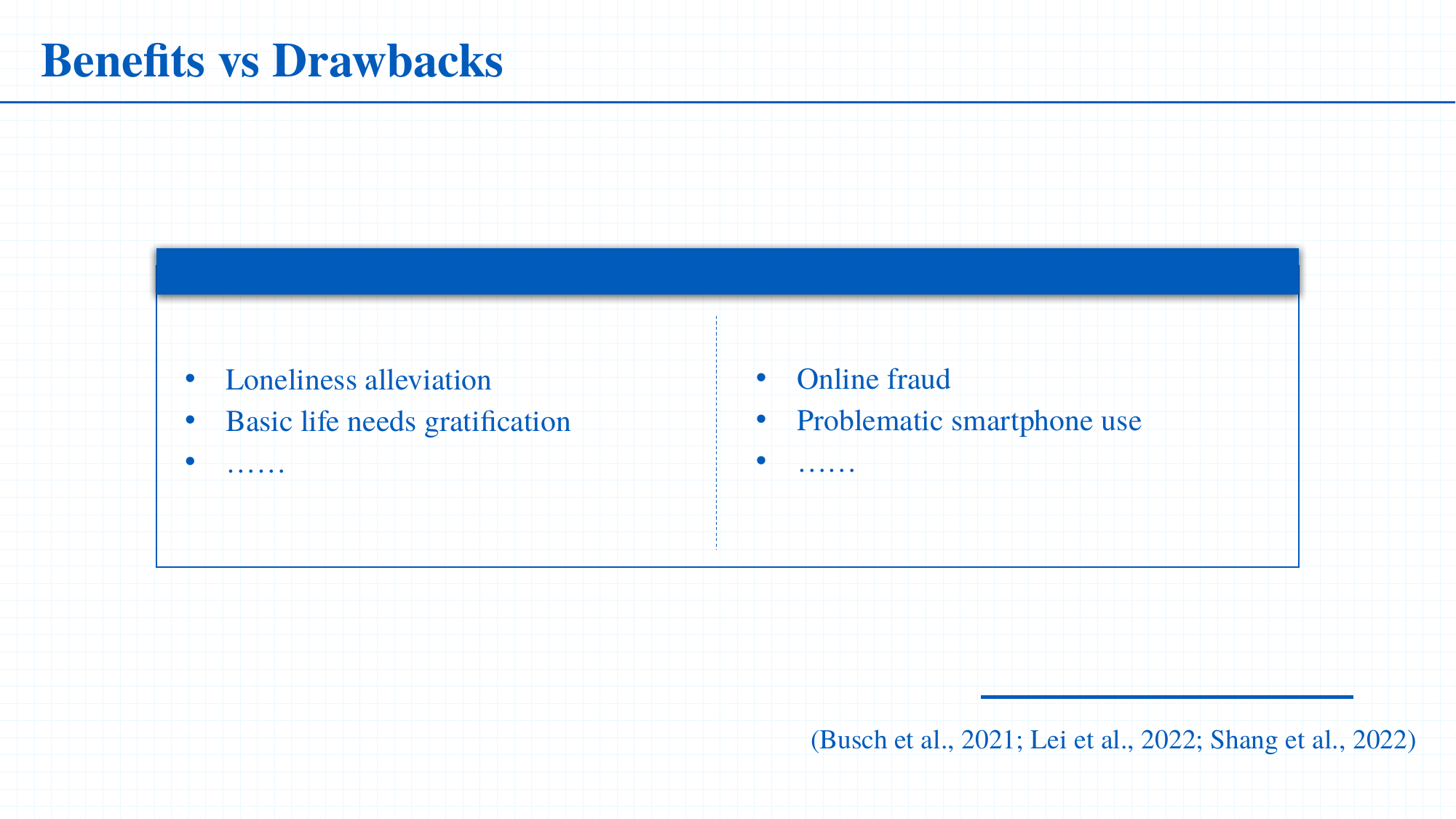

Benefits vs Drawbacks

Loneliness alleviation
Basic life needs gratification
……
Online fraud
Problematic smartphone use
……

(Busch et al., 2021; Lei et al., 2022; Shang et al., 2022)